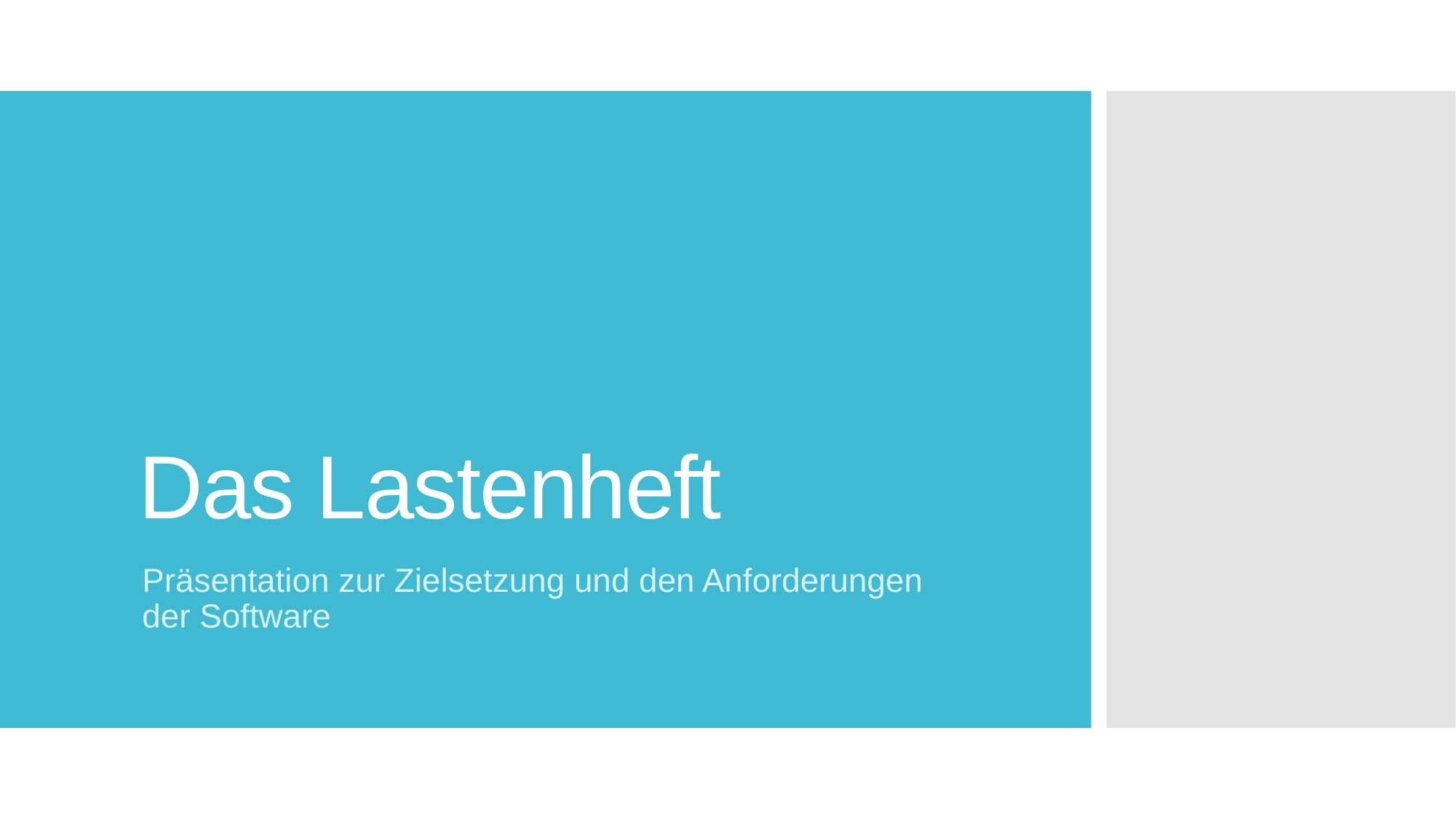

# Das Lastenheft
Präsentation zur Zielsetzung und den Anforderungen
der Software